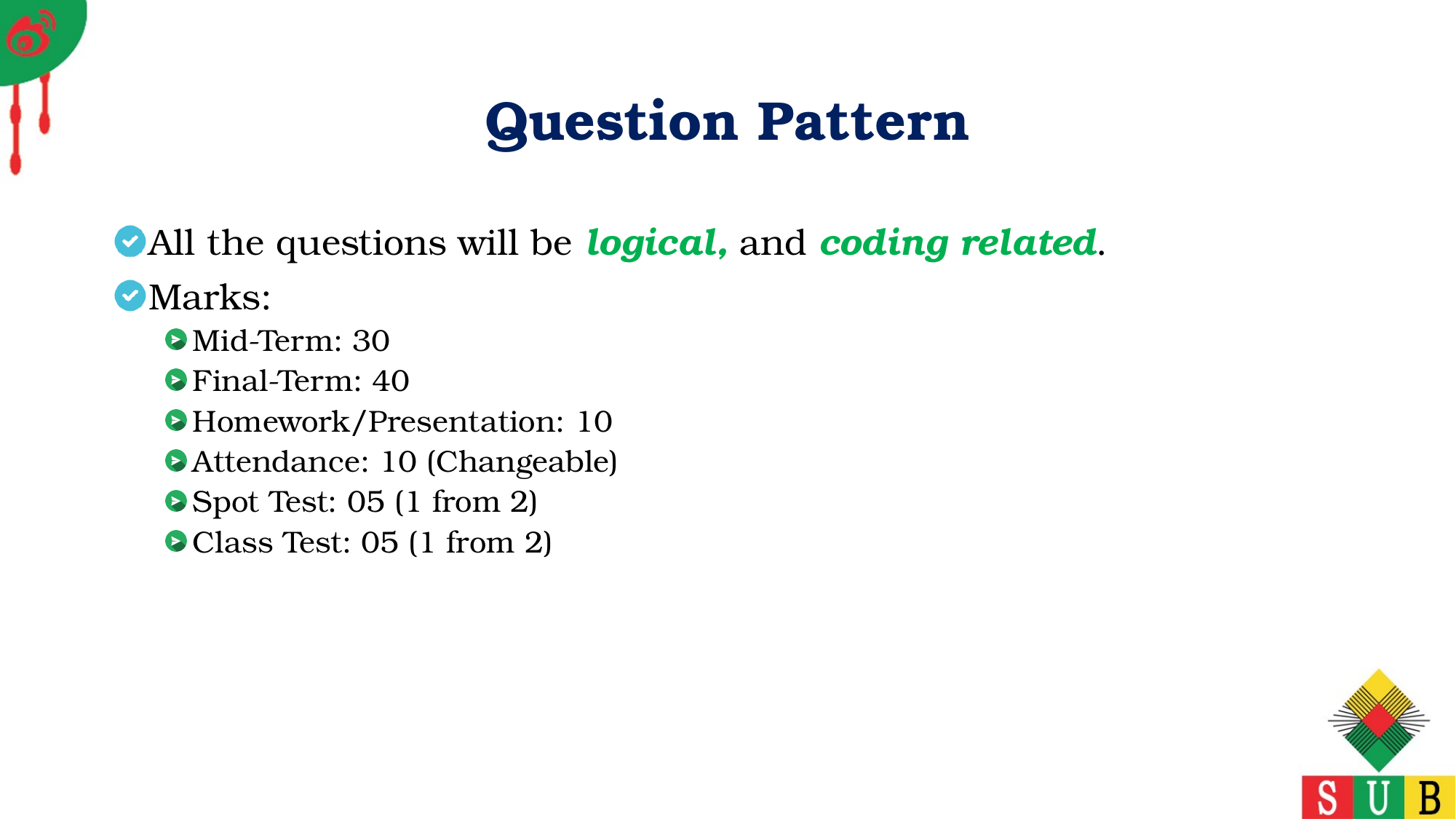

# Question Pattern
All the questions will be logical, and coding related.
Marks:
Mid-Term: 30
Final-Term: 40
Homework/Presentation: 10
Attendance: 10 (Changeable)
Spot Test: 05 (1 from 2)
Class Test: 05 (1 from 2)